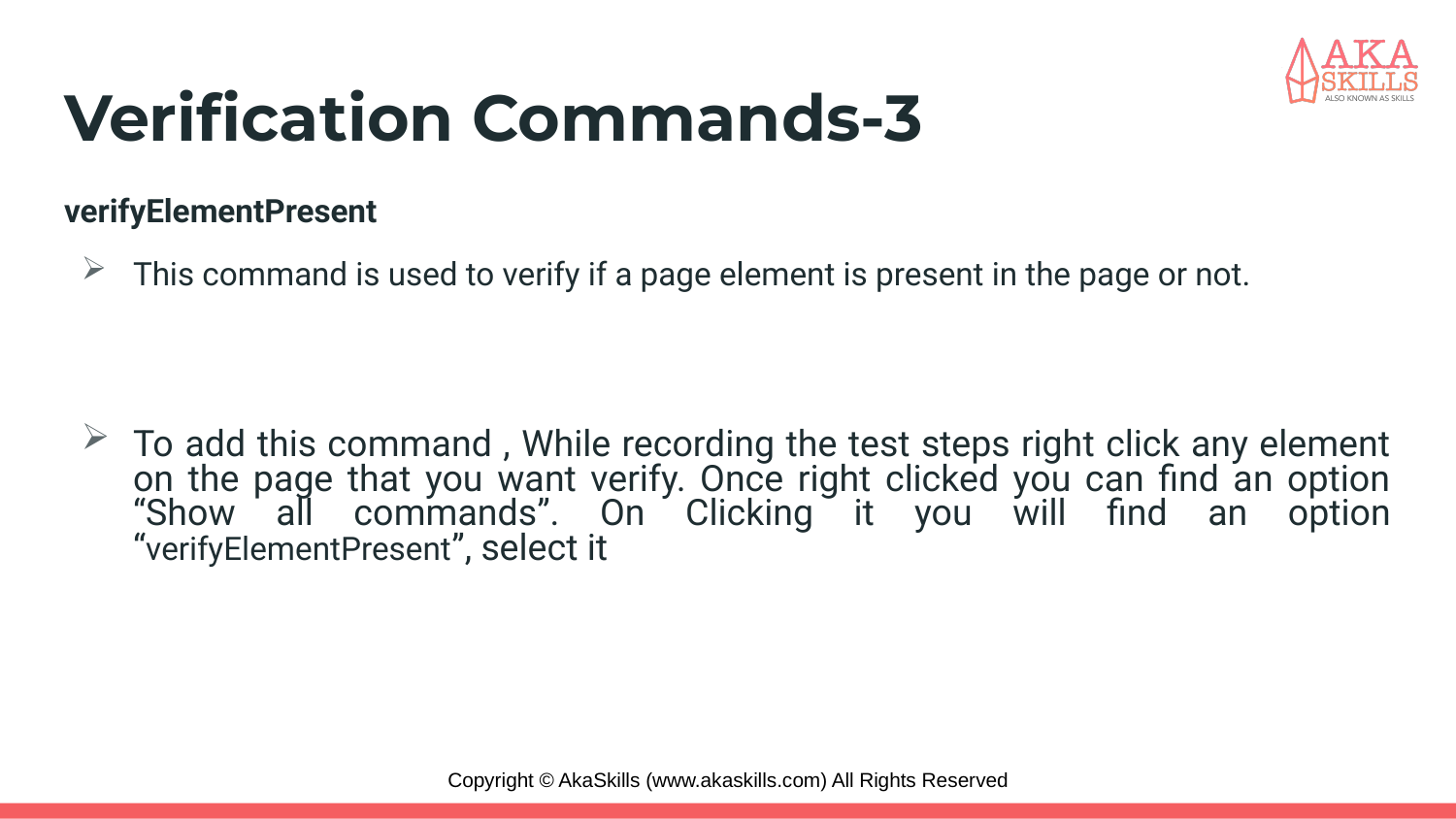

# Verification Commands-3
verifyElementPresent
This command is used to verify if a page element is present in the page or not.

To add this command , While recording the test steps right click any element on the page that you want verify. Once right clicked you can find an option “Show all commands”. On Clicking it you will find an option “verifyElementPresent”, select it